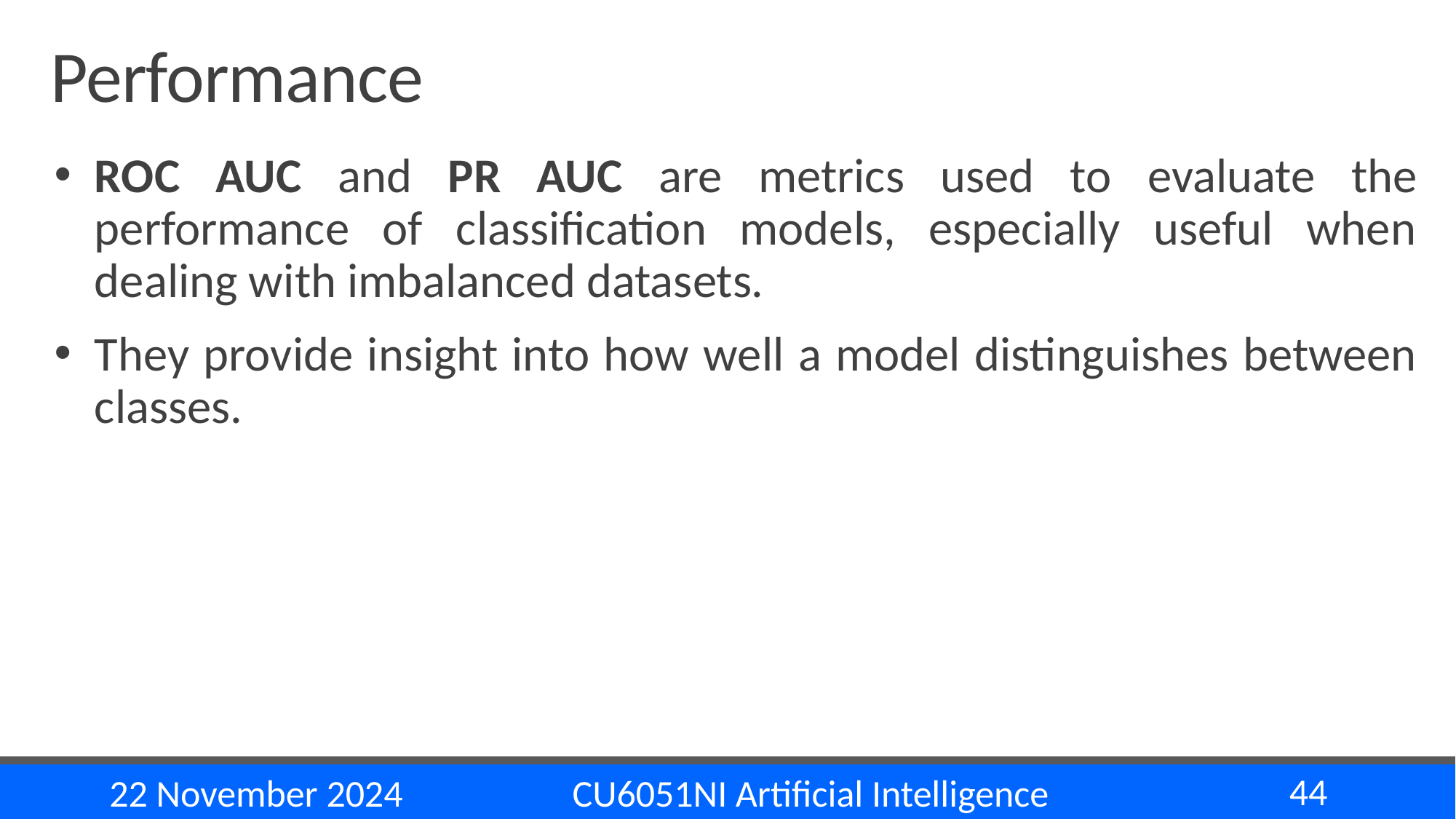

# Performance
ROC AUC and PR AUC are metrics used to evaluate the performance of classification models, especially useful when dealing with imbalanced datasets.
They provide insight into how well a model distinguishes between classes.
44
CU6051NI Artificial Intelligence
22 November 2024